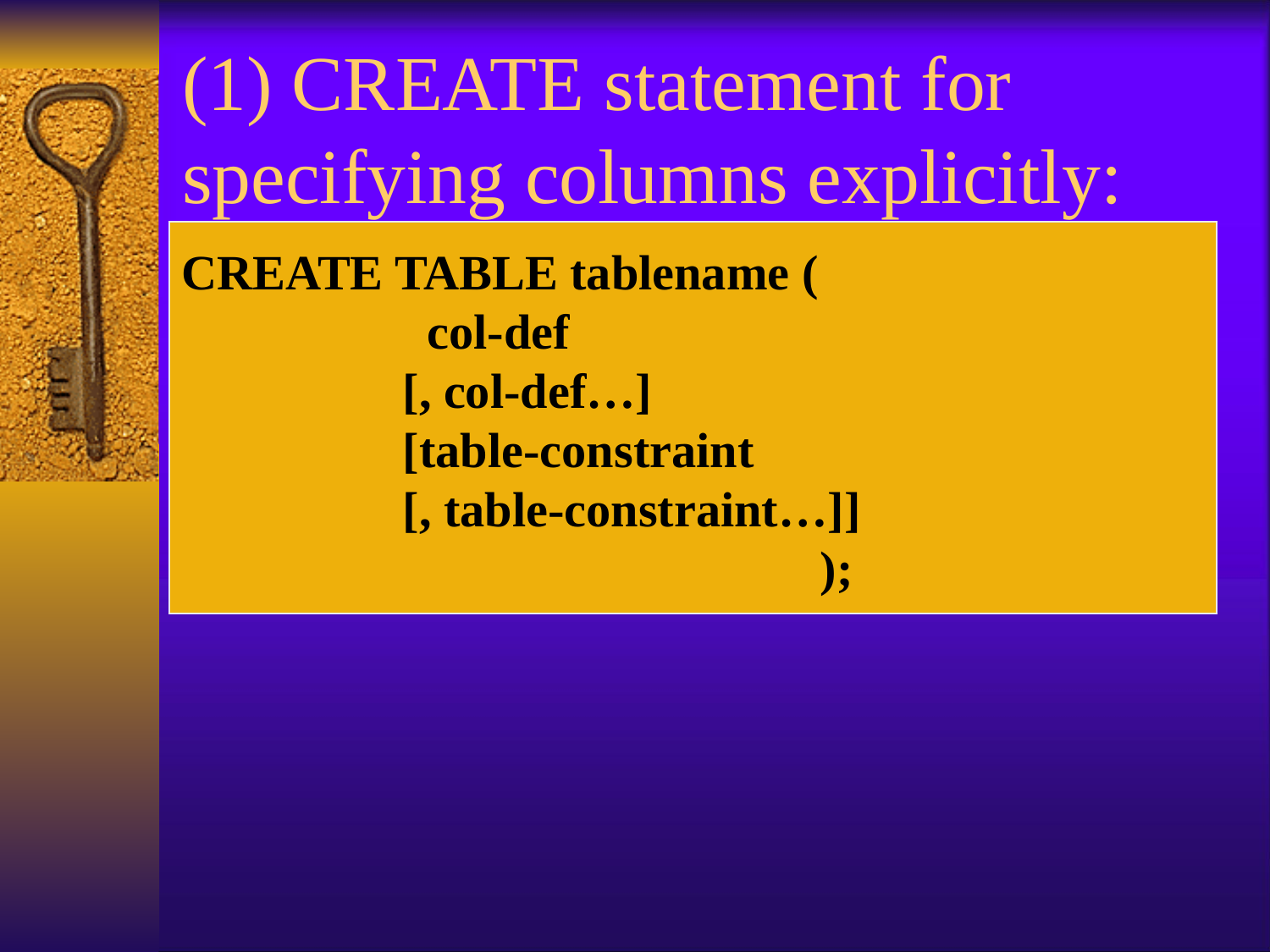

# (1) CREATE statement for specifying columns explicitly:

CREATE TABLE tablename (
                    col-def
                  [, col-def…]
                  [table-constraint
                  [, table-constraint…]]
                                                    );